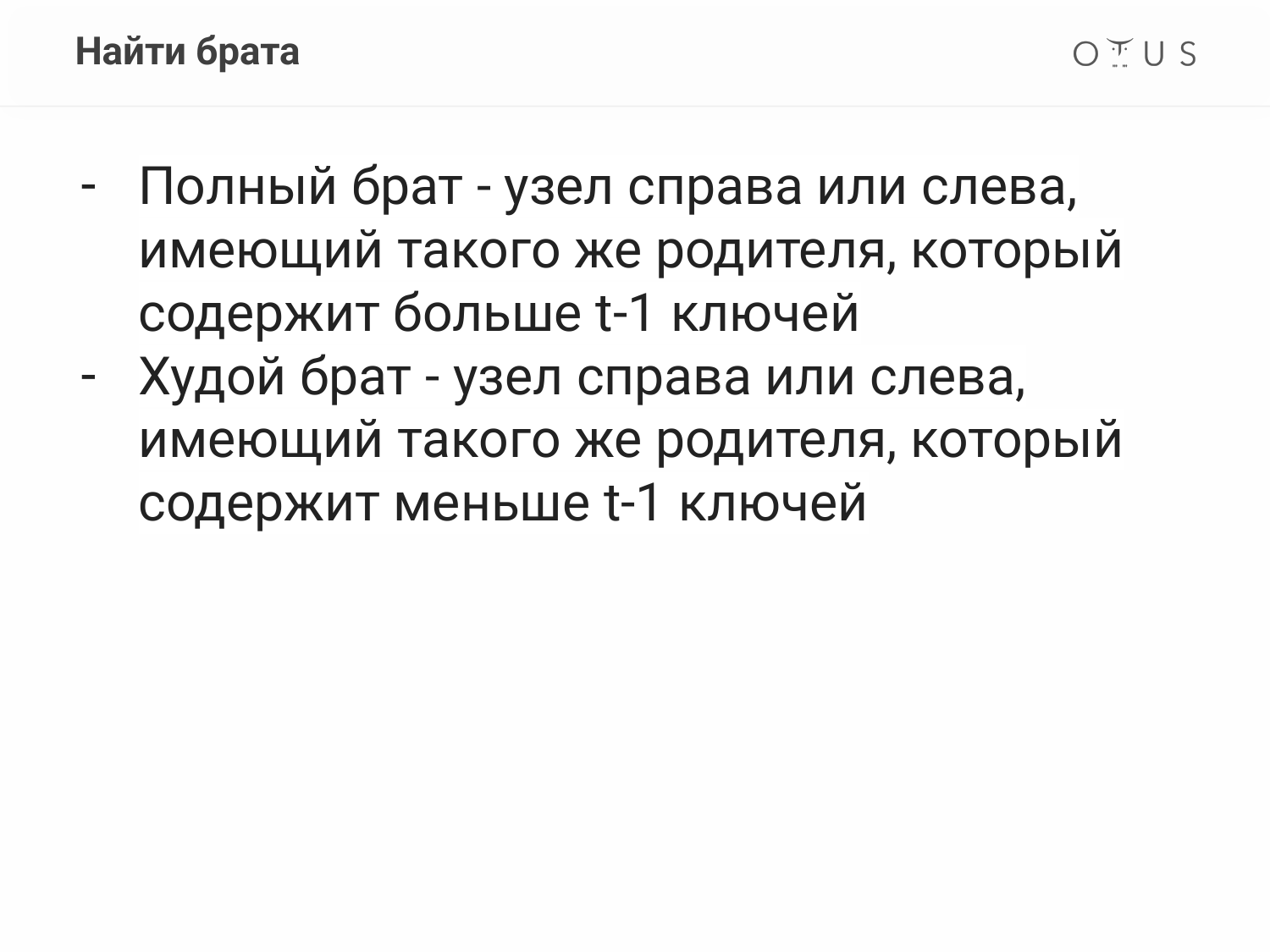

# Найти брата
Полный брат - узел справа или слева, имеющий такого же родителя, который содержит больше t-1 ключей
Худой брат - узел справа или слева, имеющий такого же родителя, который содержит меньше t-1 ключей